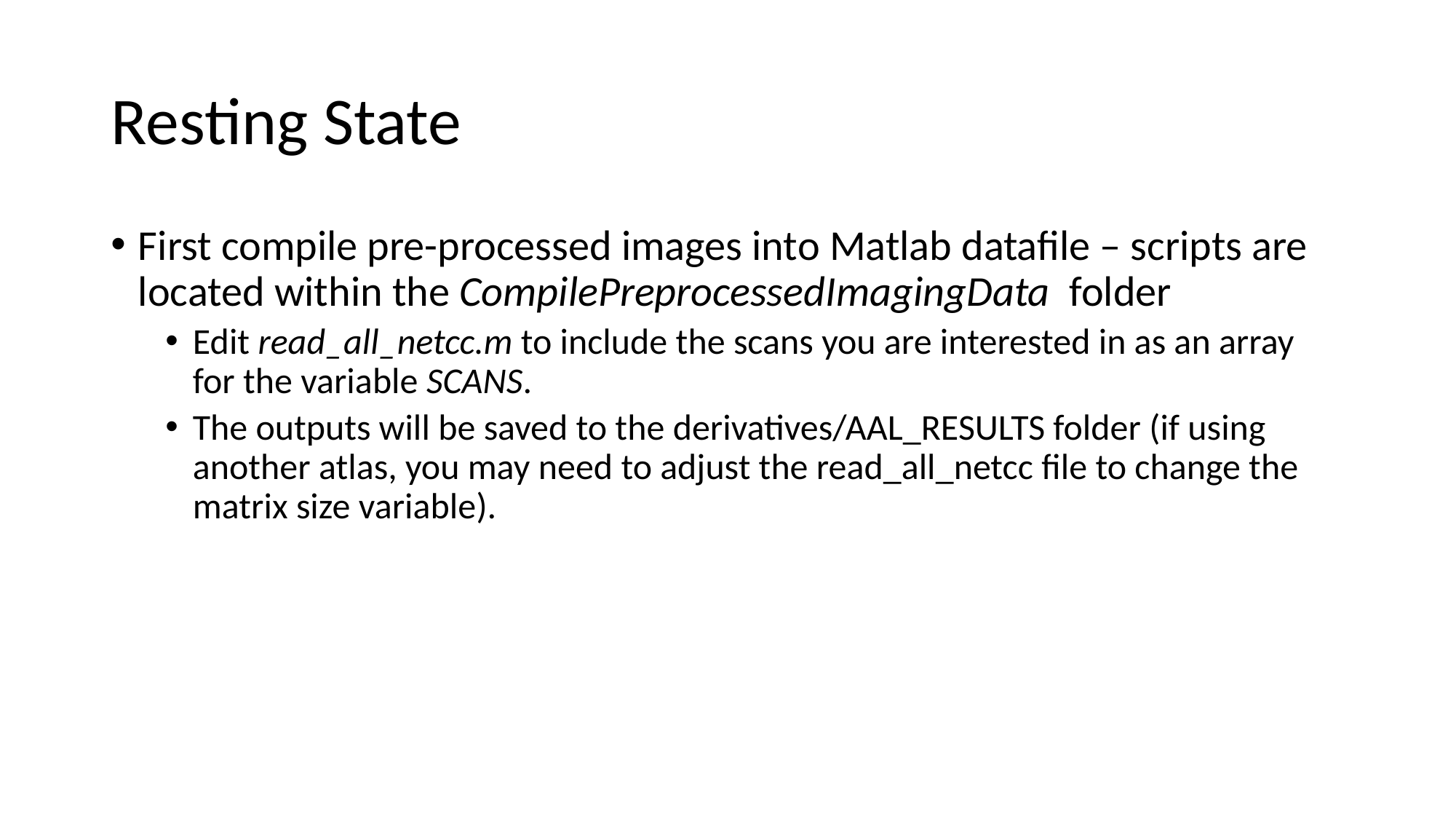

# Resting State
First compile pre-processed images into Matlab datafile – scripts are located within the CompilePreprocessedImagingData  folder
Edit read_all_netcc.m to include the scans you are interested in as an array for the variable SCANS.
The outputs will be saved to the derivatives/AAL_RESULTS folder (if using another atlas, you may need to adjust the read_all_netcc file to change the matrix size variable).